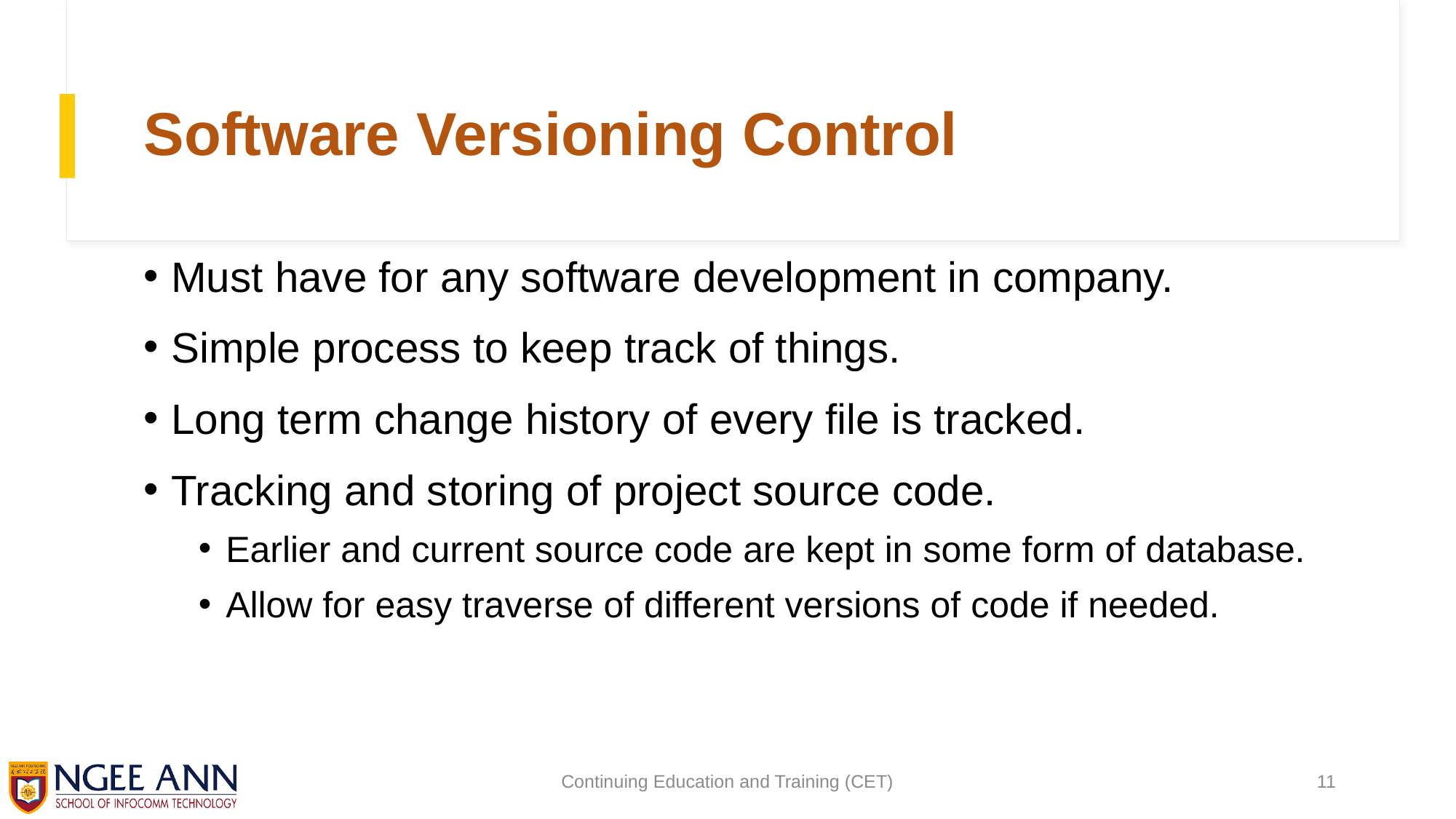

# Software Versioning Control
Must have for any software development in company.
Simple process to keep track of things.
Long term change history of every file is tracked.
Tracking and storing of project source code.
Earlier and current source code are kept in some form of database.
Allow for easy traverse of different versions of code if needed.

Continuing Education and Training (CET)
11